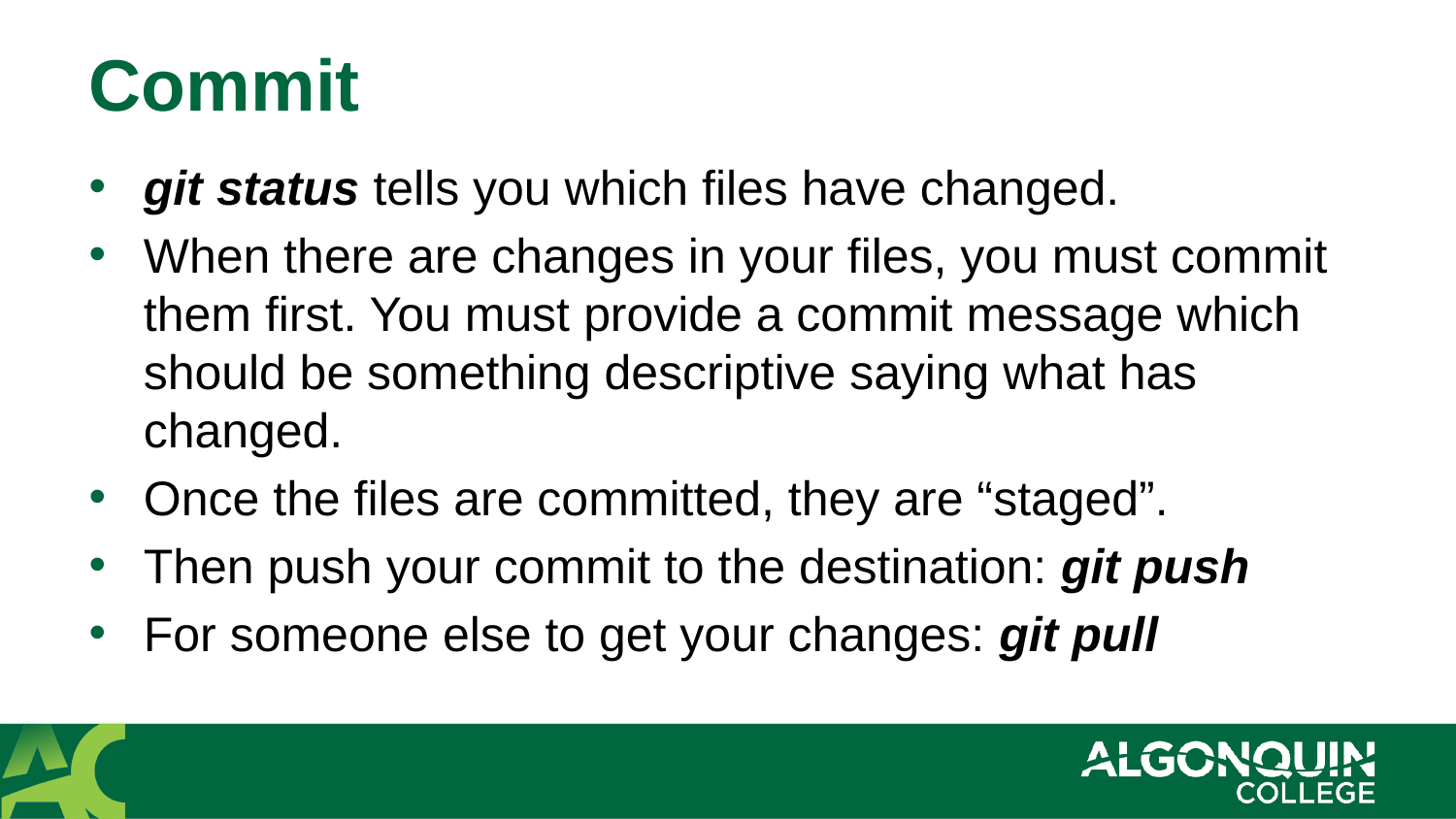

# Commit
git status tells you which files have changed.
When there are changes in your files, you must commit them first. You must provide a commit message which should be something descriptive saying what has changed.
Once the files are committed, they are “staged”.
Then push your commit to the destination: git push
For someone else to get your changes: git pull